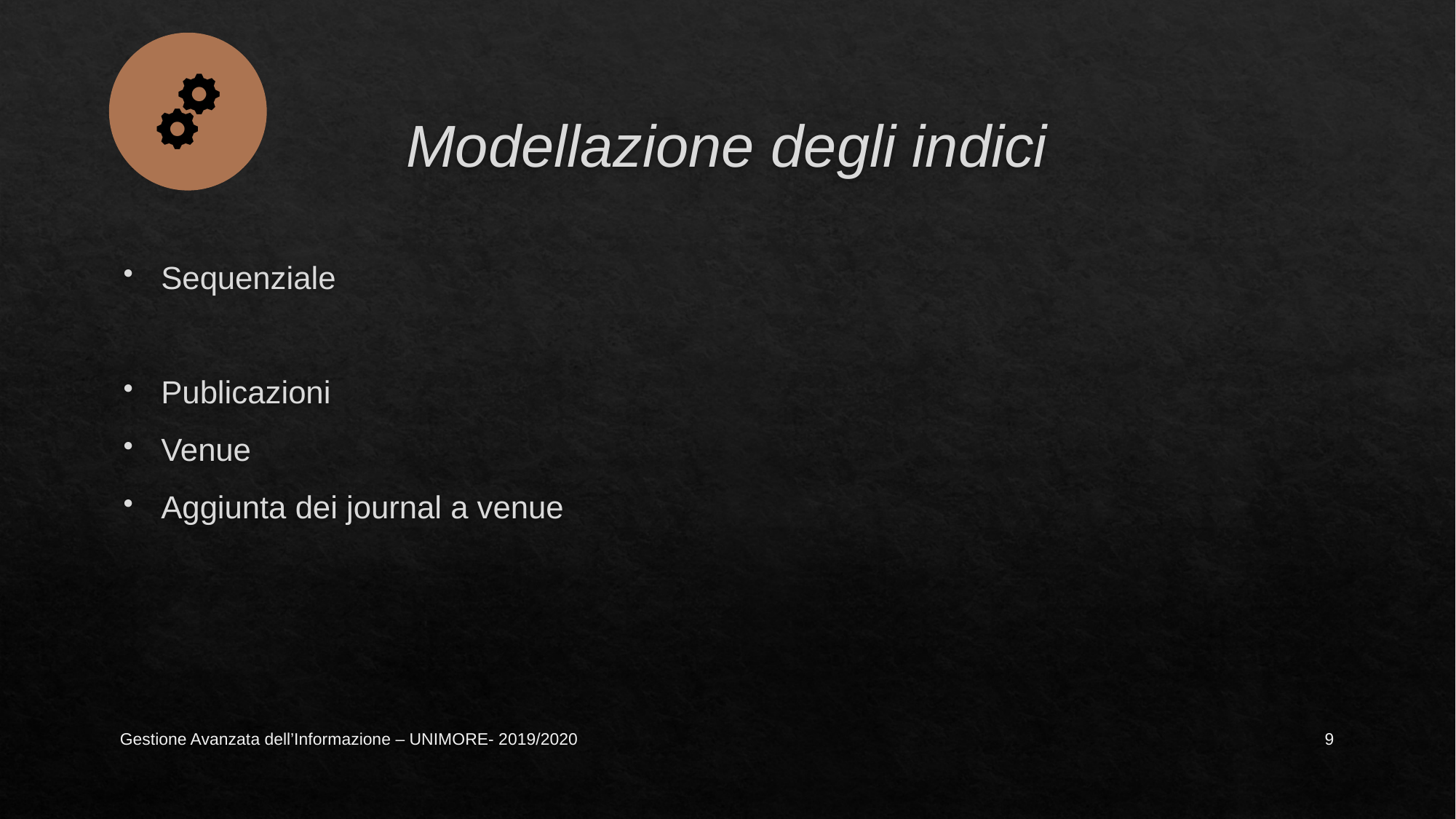

# Modellazione degli indici
Sequenziale

Publicazioni
Venue
Aggiunta dei journal a venue
Gestione Avanzata dell’Informazione – UNIMORE- 2019/2020
9